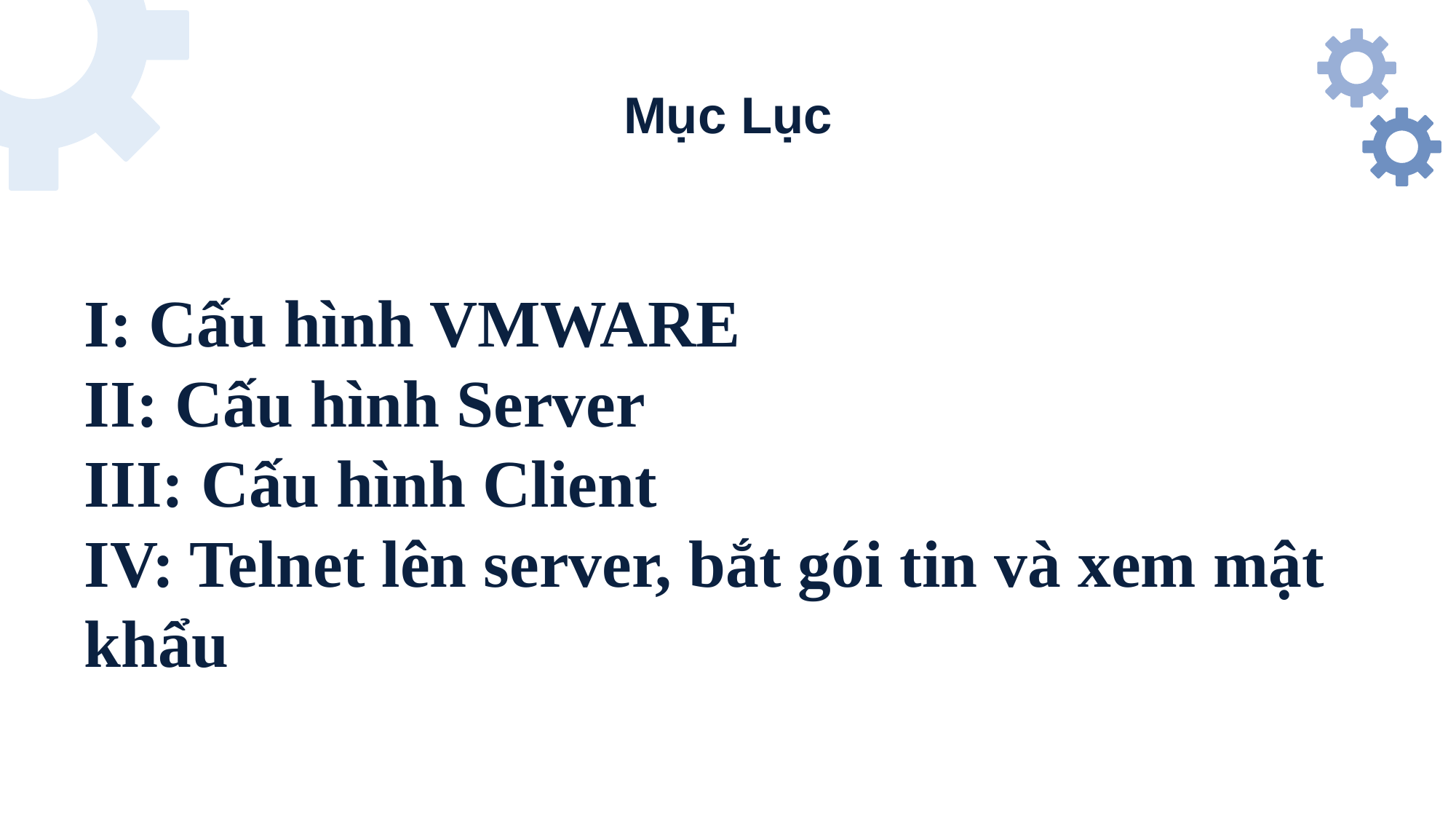

# Mục Lục
I: Cấu hình VMWARE
II: Cấu hình Server
III: Cấu hình Client
IV: Telnet lên server, bắt gói tin và xem mật khẩu